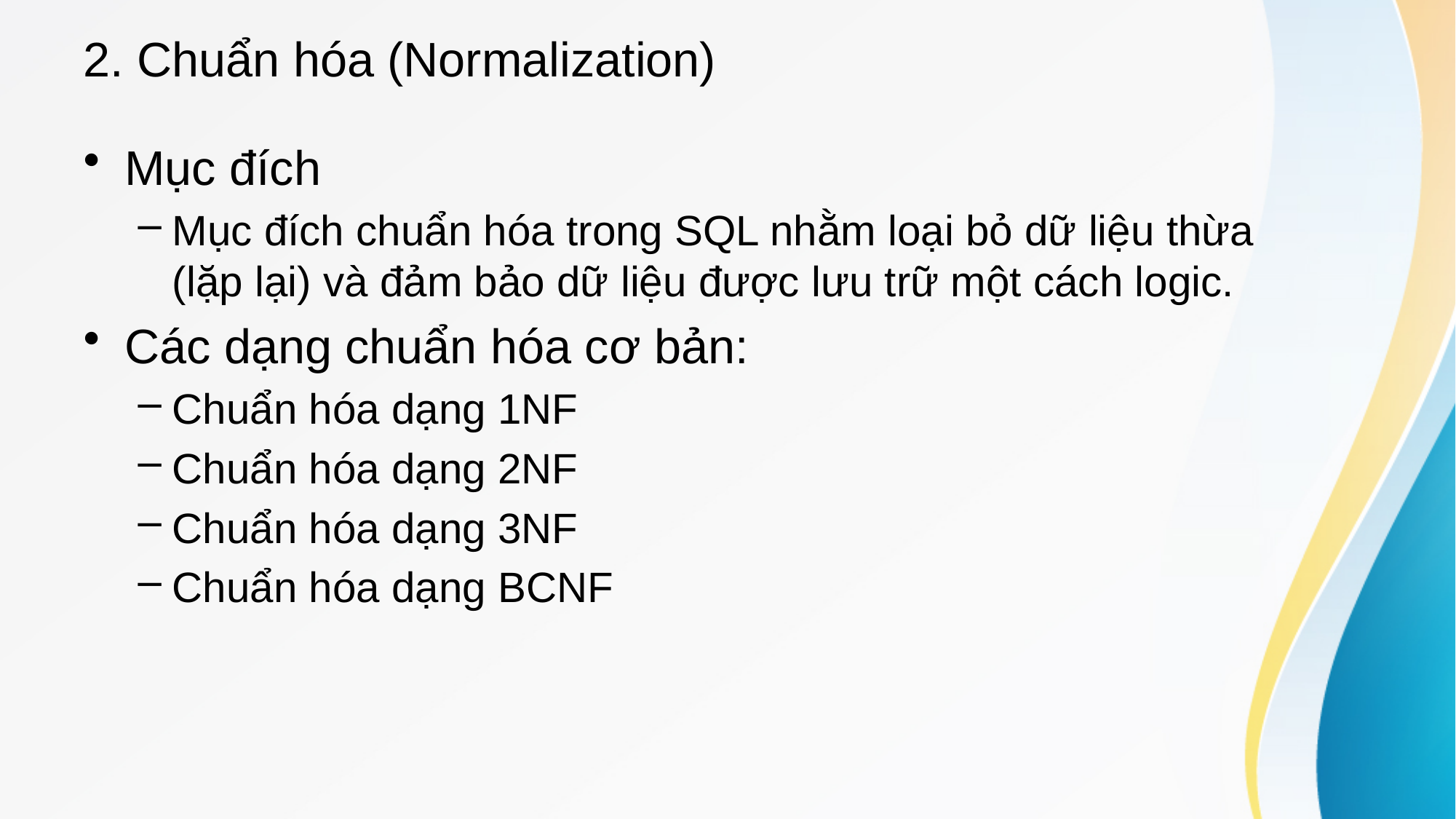

# 2. Chuẩn hóa (Normalization)
Mục đích
Mục đích chuẩn hóa trong SQL nhằm loại bỏ dữ liệu thừa (lặp lại) và đảm bảo dữ liệu được lưu trữ một cách logic.
Các dạng chuẩn hóa cơ bản:
Chuẩn hóa dạng 1NF
Chuẩn hóa dạng 2NF
Chuẩn hóa dạng 3NF
Chuẩn hóa dạng BCNF